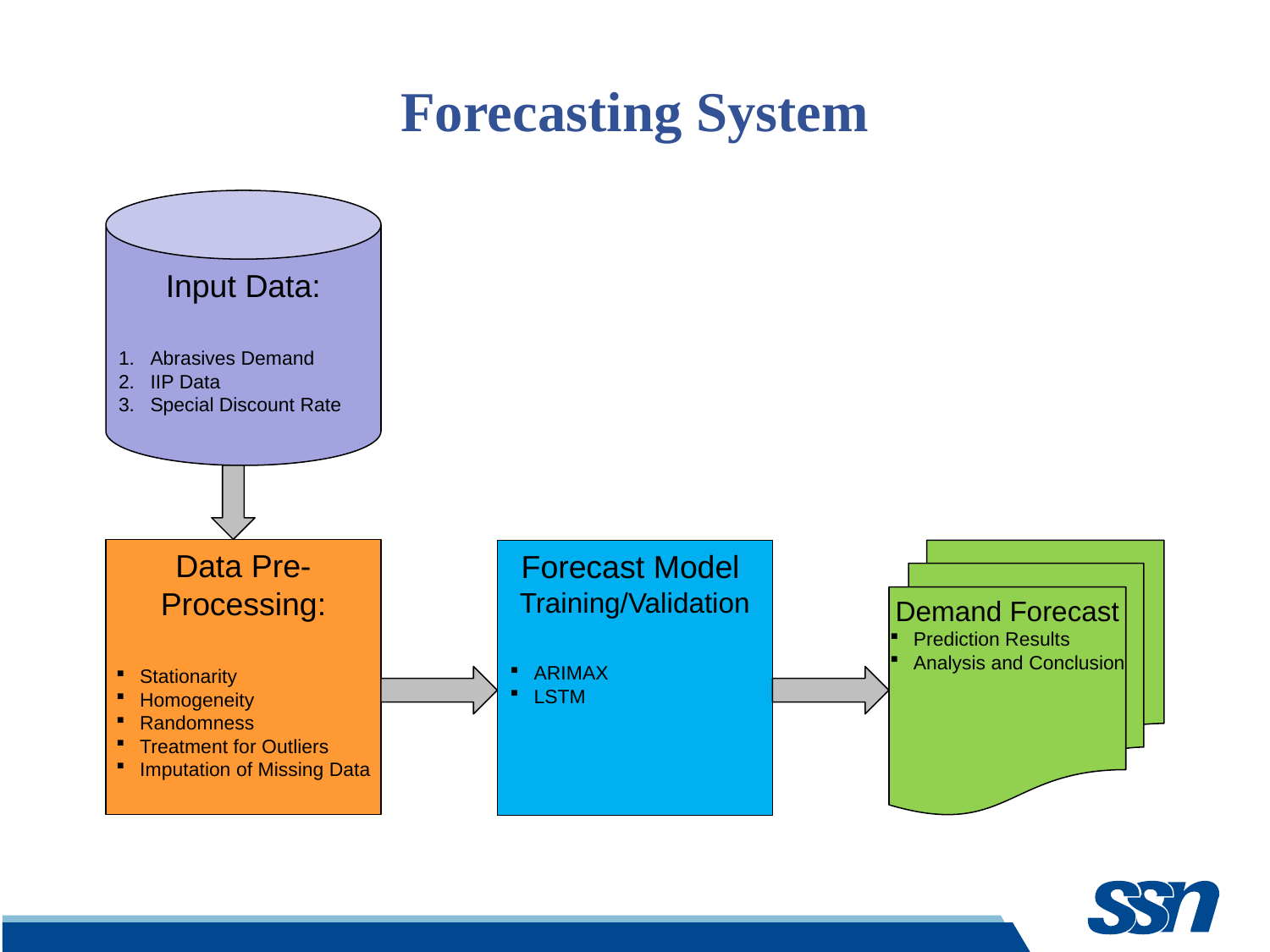

# Forecasting System
Input Data:

Abrasives Demand
IIP Data
Special Discount Rate

Data Pre-
Processing:

Stationarity
Homogeneity
Randomness
Treatment for Outliers
Imputation of Missing Data

Forecast Model
Training/Validation

ARIMAX
LSTM

Demand Forecast
Prediction Results
Analysis and Conclusion